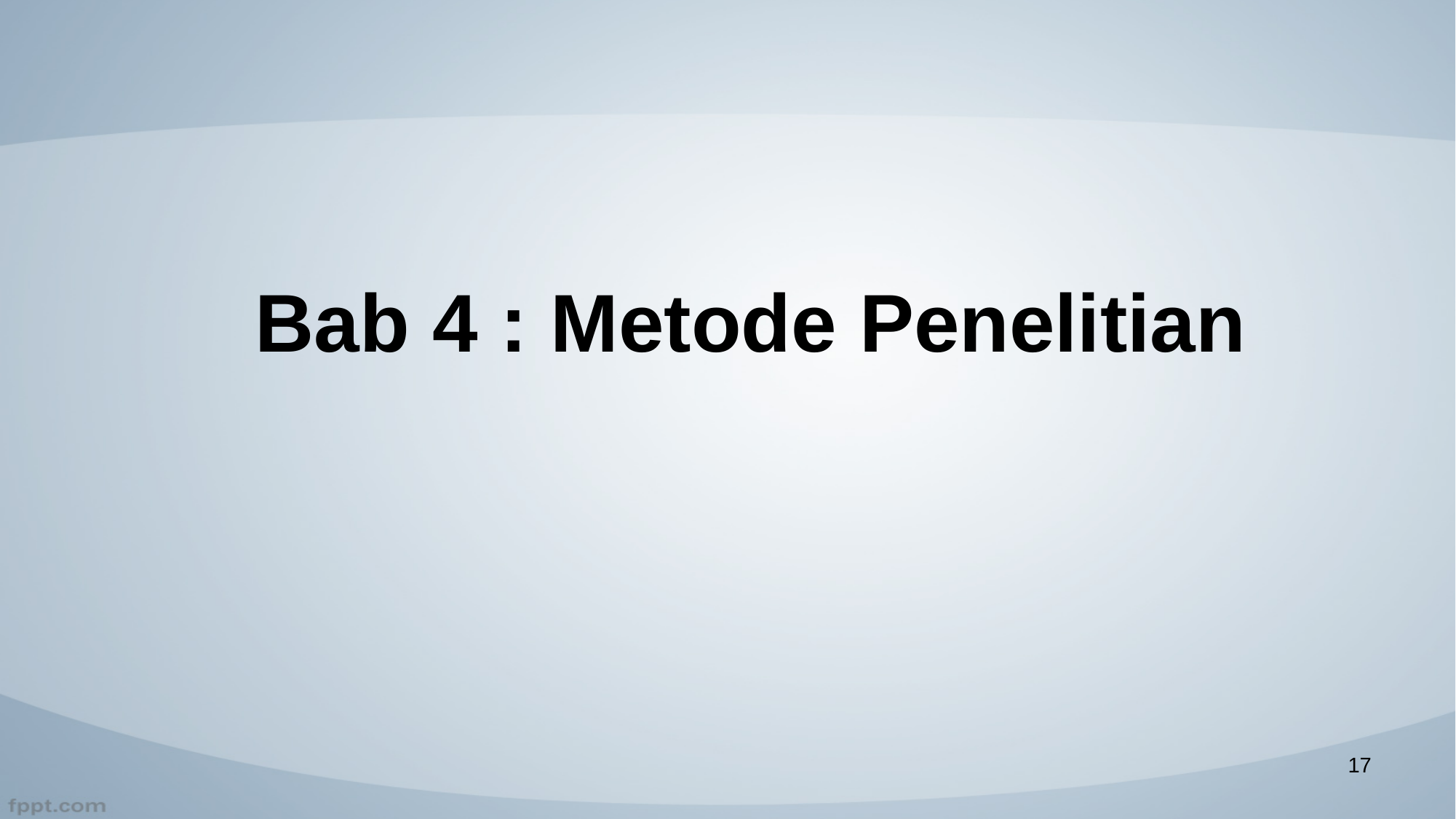

# Bab 4 : Metode Penelitian
17